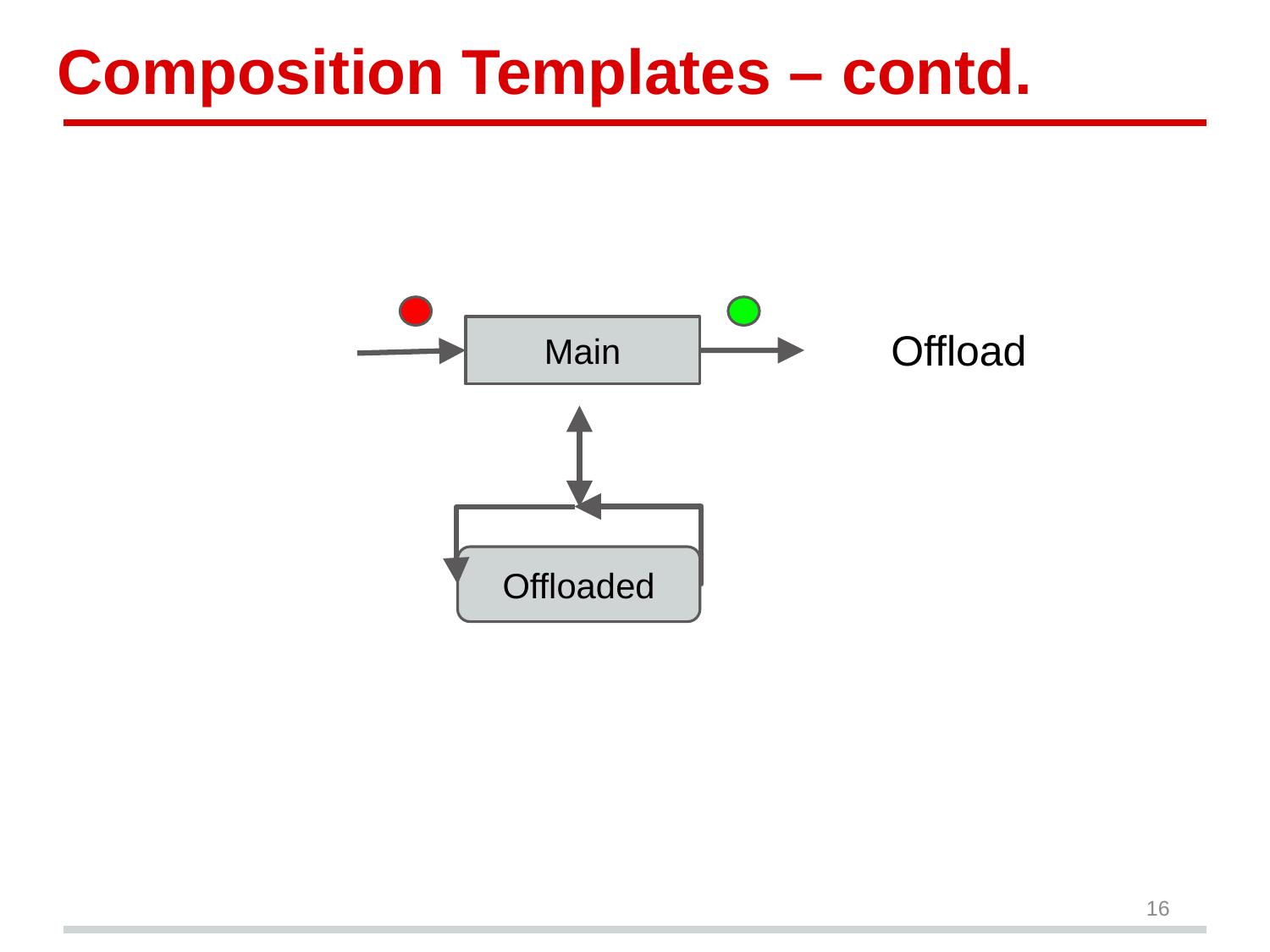

Composition Templates – contd.
Main

Offload
Offloaded
16